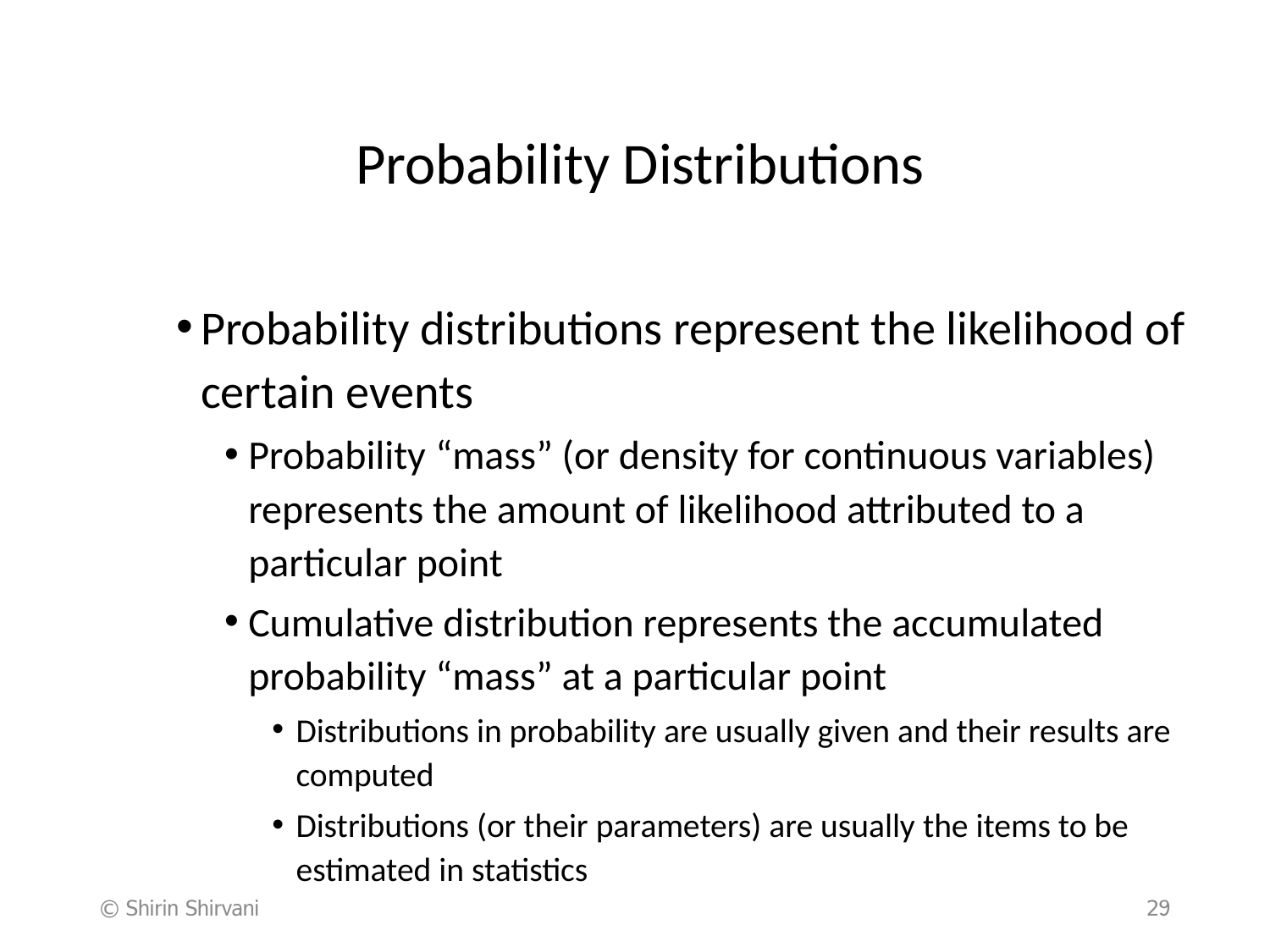

# Probability Distributions
Probability distributions represent the likelihood of certain events
Probability “mass” (or density for continuous variables) represents the amount of likelihood attributed to a particular point
Cumulative distribution represents the accumulated probability “mass” at a particular point
Distributions in probability are usually given and their results are computed
Distributions (or their parameters) are usually the items to be estimated in statistics
© Shirin Shirvani
29